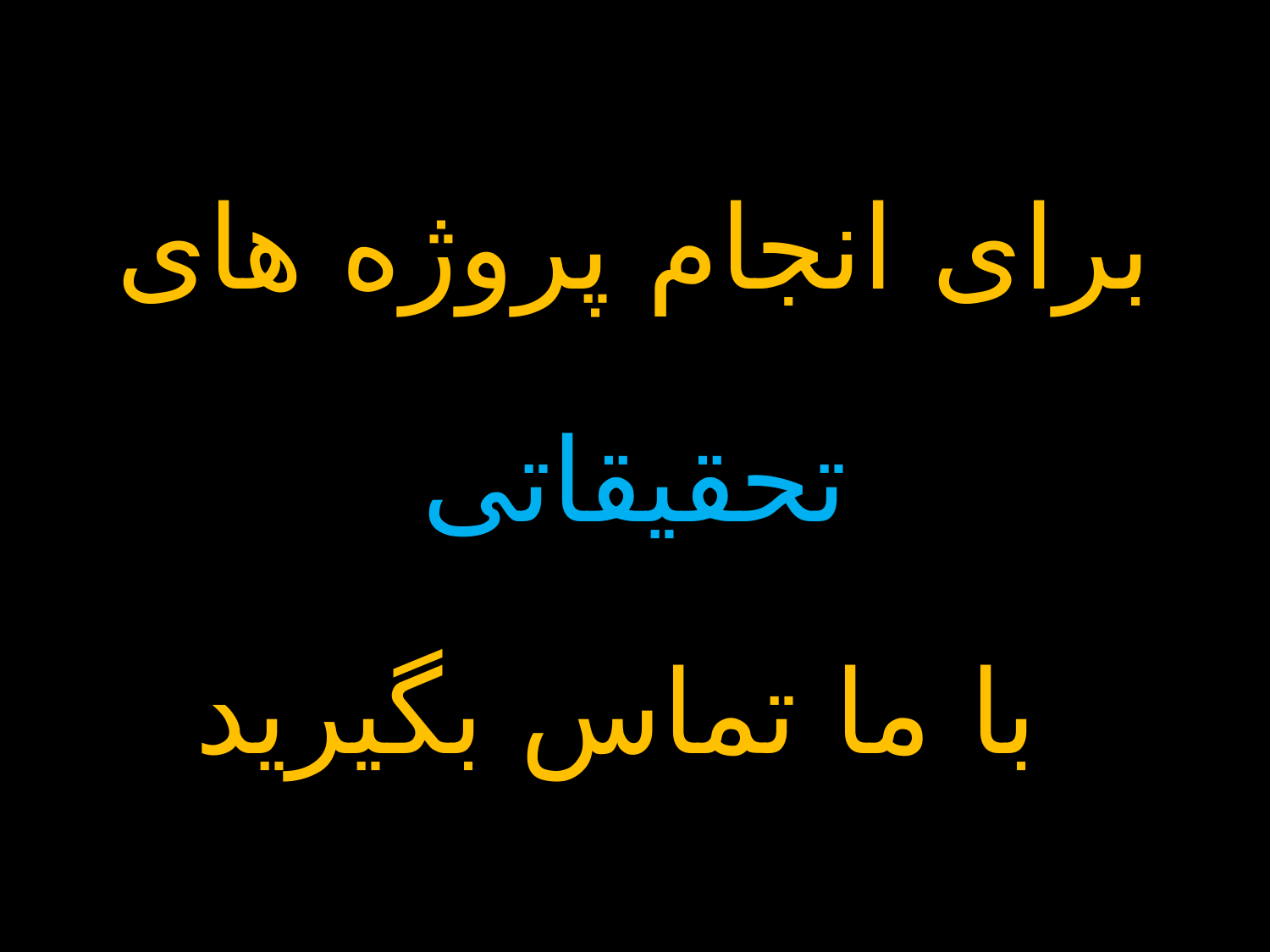

برای انجام پروژه های
تحقیقاتی
 با ما تماس بگیرید